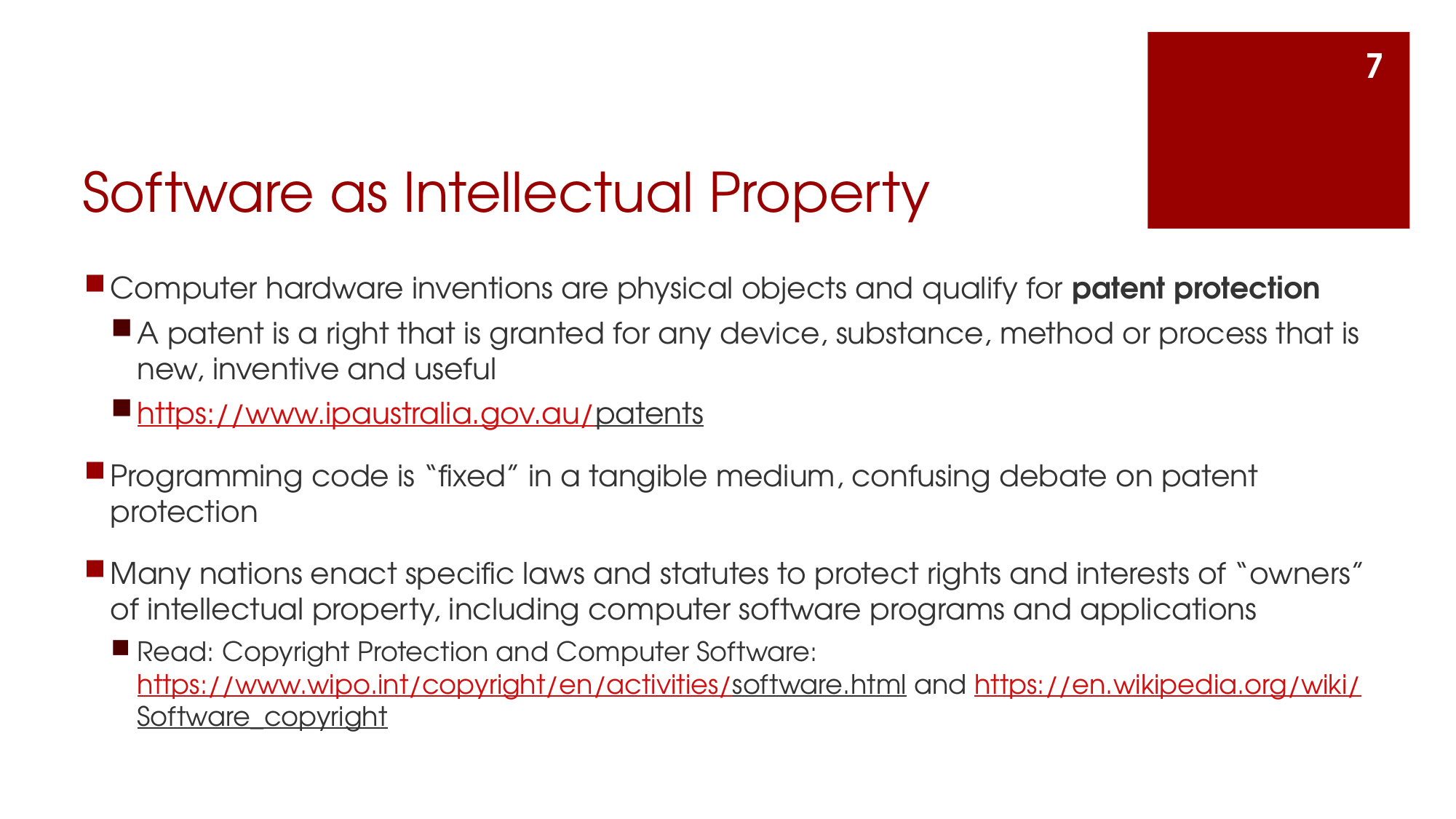

7
# Software as Intellectual Property
Computer hardware inventions are physical objects and qualify for patent protection
A patent is a right that is granted for any device, substance, method or process that is new, inventive and useful
https://www.ipaustralia.gov.au/patents
Programming code is “fixed” in a tangible medium, confusing debate on patent protection
Many nations enact specific laws and statutes to protect rights and interests of “owners” of intellectual property, including computer software programs and applications
Read: Copyright Protection and Computer Software: https://www.wipo.int/copyright/en/activities/software.html and https://en.wikipedia.org/wiki/Software_copyright